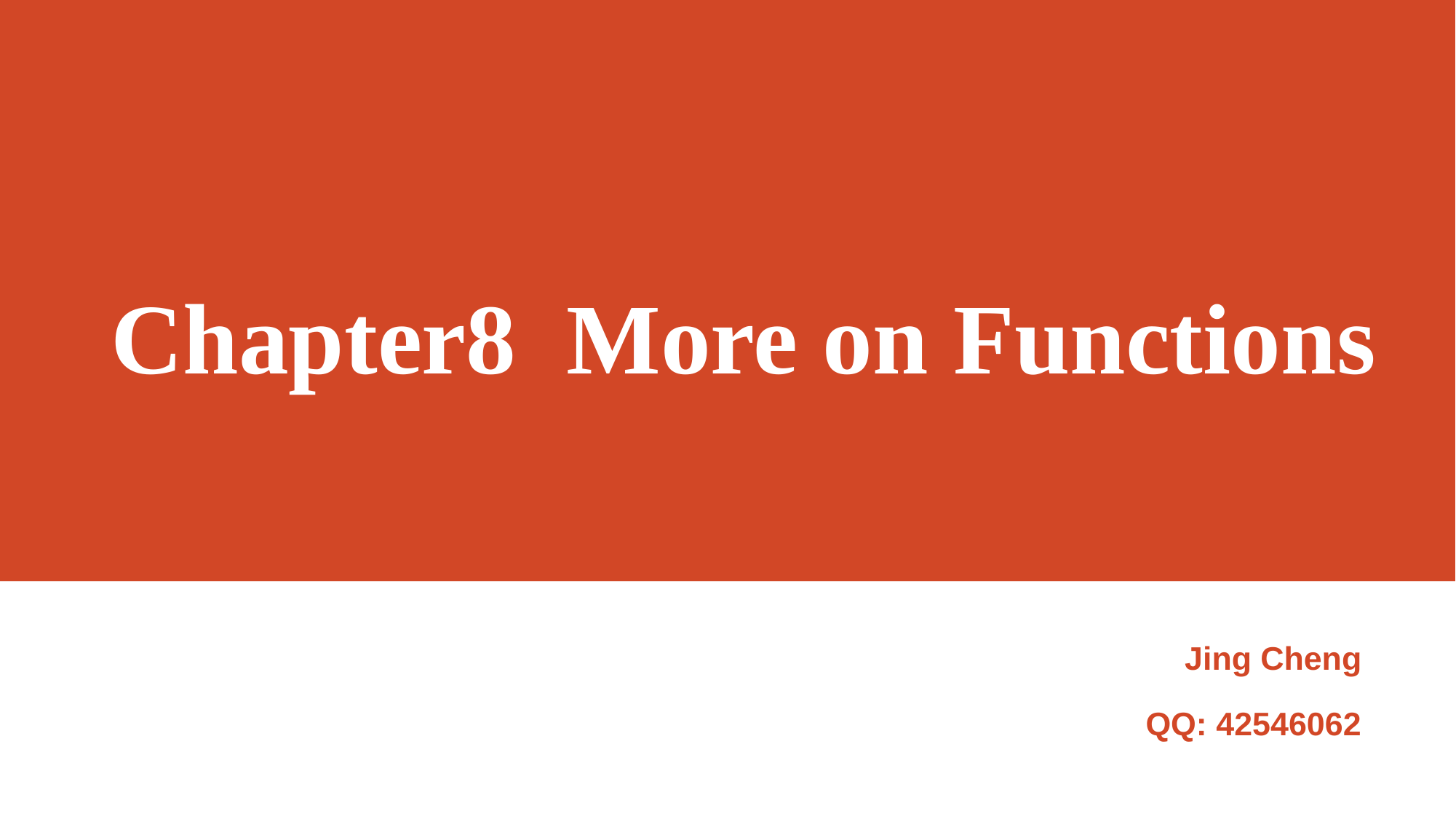

# Chapter8  More on Functions
Jing Cheng
QQ: 42546062